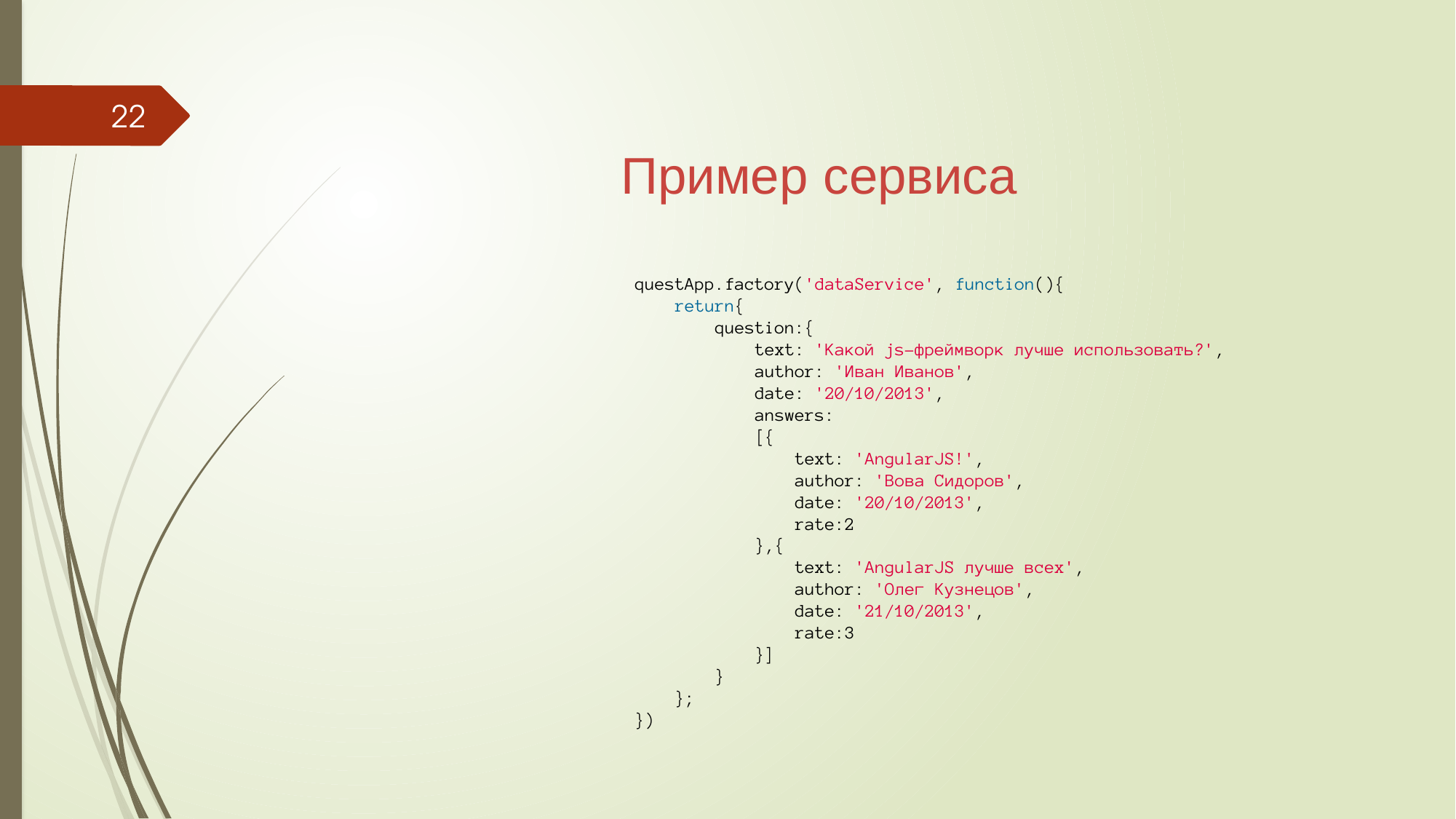

22
Пример сервиса
questApp.factory('dataService', function(){
    return{
        question:{
            text: 'Какой js-фреймворк лучше использовать?',
            author: 'Иван Иванов',
            date: '20/10/2013',
            answers:
            [{
                text: 'AngularJS!',
                author: 'Вова Сидоров',
                date: '20/10/2013',
                rate:2
            },{
                text: 'AngularJS лучше всех',
                author: 'Олег Кузнецов',
                date: '21/10/2013',
                rate:3
            }]
        }
    };
})